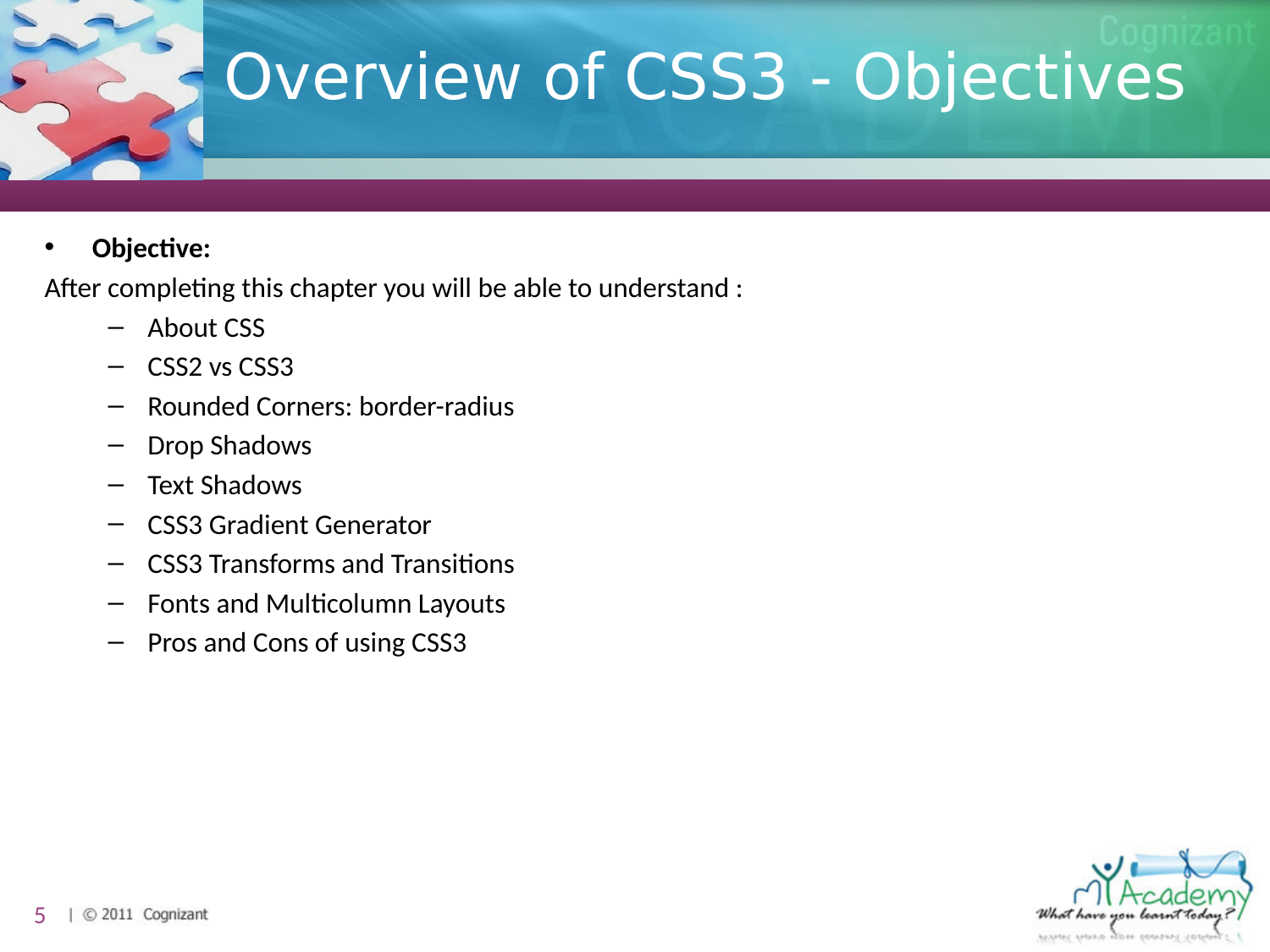

# Overview of CSS3 - Objectives
Objective:
After completing this chapter you will be able to understand :
About CSS
CSS2 vs CSS3
Rounded Corners: border-radius
Drop Shadows
Text Shadows
CSS3 Gradient Generator
CSS3 Transforms and Transitions
Fonts and Multicolumn Layouts
Pros and Cons of using CSS3
5